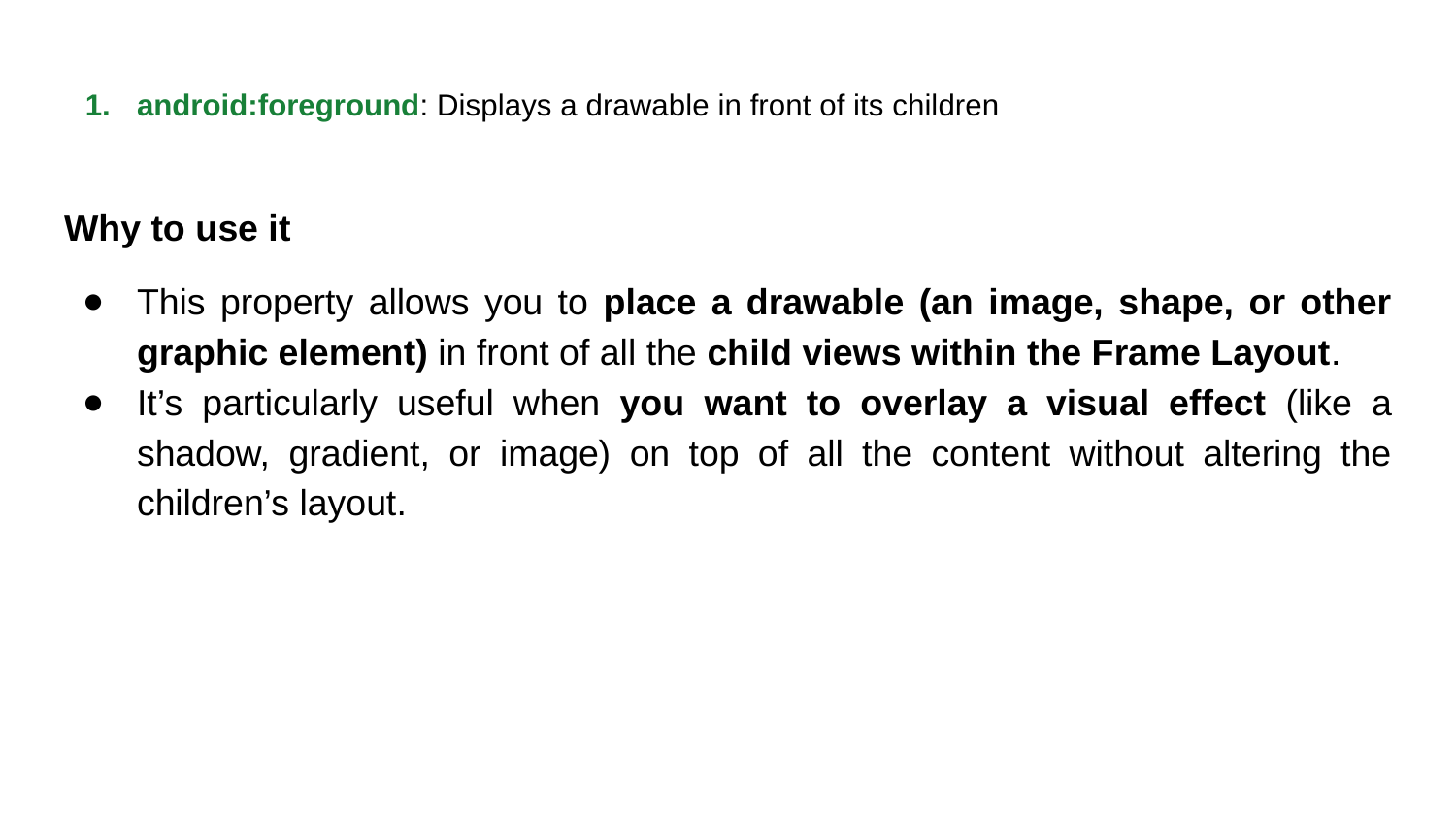

# android:foreground: Displays a drawable in front of its children
Why to use it
This property allows you to place a drawable (an image, shape, or other graphic element) in front of all the child views within the Frame Layout.
It’s particularly useful when you want to overlay a visual effect (like a shadow, gradient, or image) on top of all the content without altering the children’s layout.